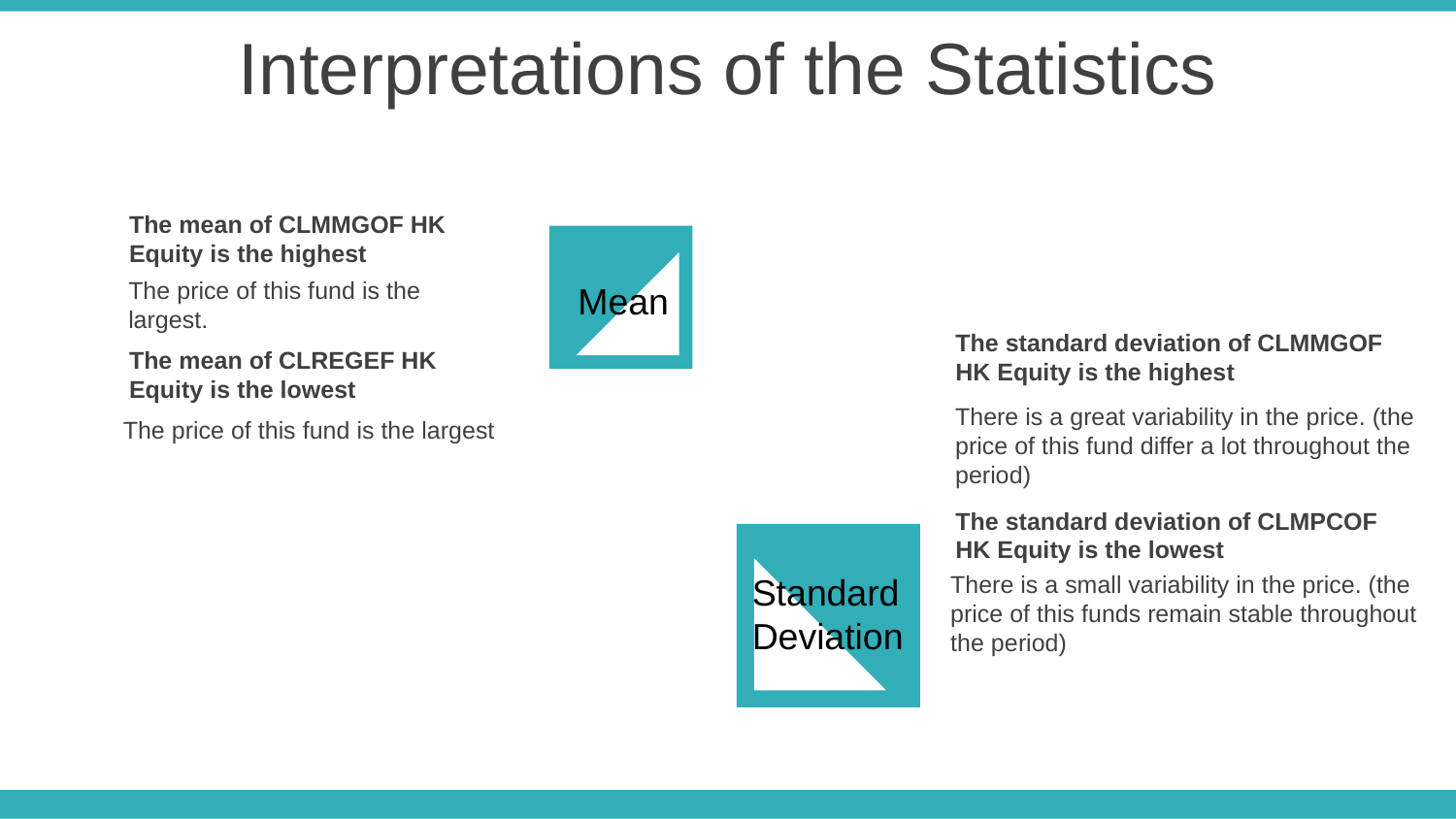

Interpretations of the Statistics

The mean of CLMMGOF HK Equity is the highest
The price of this fund is the largest.

Mean
The standard deviation of CLMMGOF HK Equity is the highest
There is a great variability in the price. (the price of this fund differ a lot throughout the period)
The mean of CLREGEF HK Equity is the lowest
The price of this fund is the largest
The standard deviation of CLMPCOF HK Equity is the lowest

There is a small variability in the price. (the price of this funds remain stable throughout the period)
Standard
Deviation